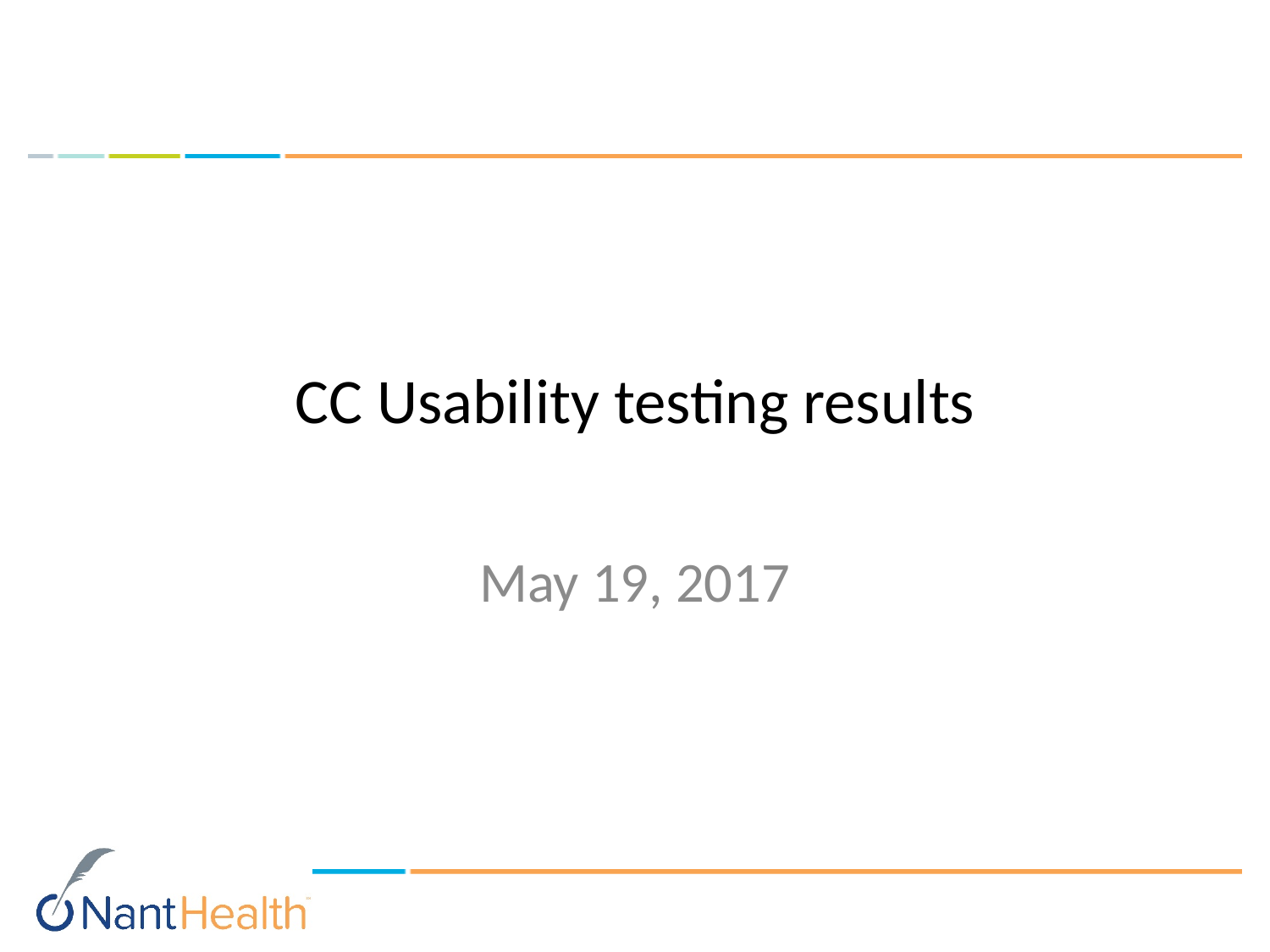

# CC Usability testing results
May 19, 2017